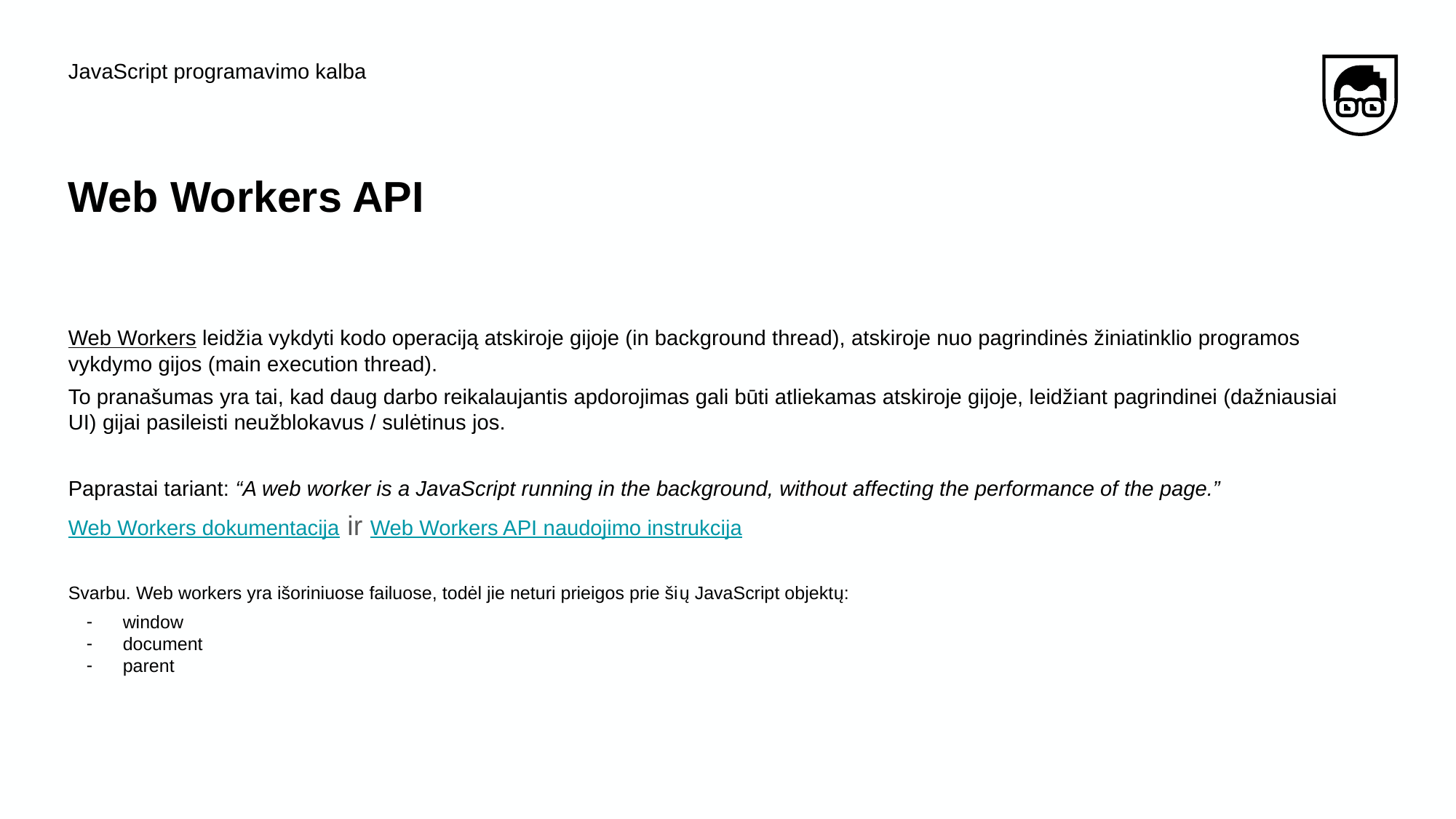

JavaScript programavimo kalba
# Web Workers API
Web Workers leidžia vykdyti kodo operaciją atskiroje gijoje (in background thread), atskiroje nuo pagrindinės žiniatinklio programos vykdymo gijos (main execution thread).
To pranašumas yra tai, kad daug darbo reikalaujantis apdorojimas gali būti atliekamas atskiroje gijoje, leidžiant pagrindinei (dažniausiai UI) gijai pasileisti neužblokavus / sulėtinus jos.

Paprastai tariant: “A web worker is a JavaScript running in the background, without affecting the performance of the page.”
Web Workers dokumentacija ir Web Workers API naudojimo instrukcija

Svarbu. Web workers yra išoriniuose failuose, todėl jie neturi prieigos prie šių JavaScript objektų:
window
document
parent